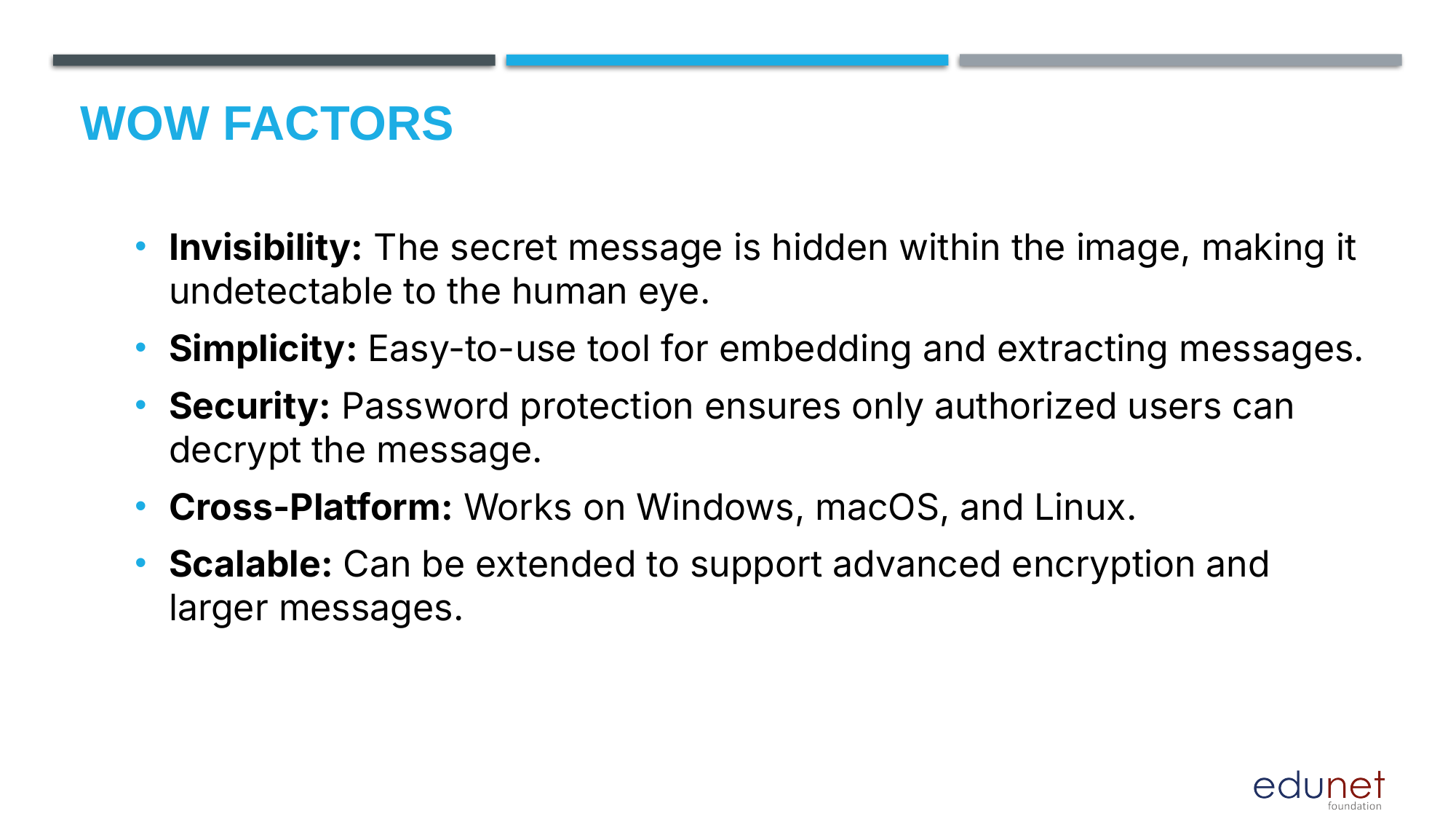

# Wow factors

Invisibility: The secret message is hidden within the image, making it undetectable to the human eye.
Simplicity: Easy-to-use tool for embedding and extracting messages.
Security: Password protection ensures only authorized users can decrypt the message.
Cross-Platform: Works on Windows, macOS, and Linux.
Scalable: Can be extended to support advanced encryption and larger messages.